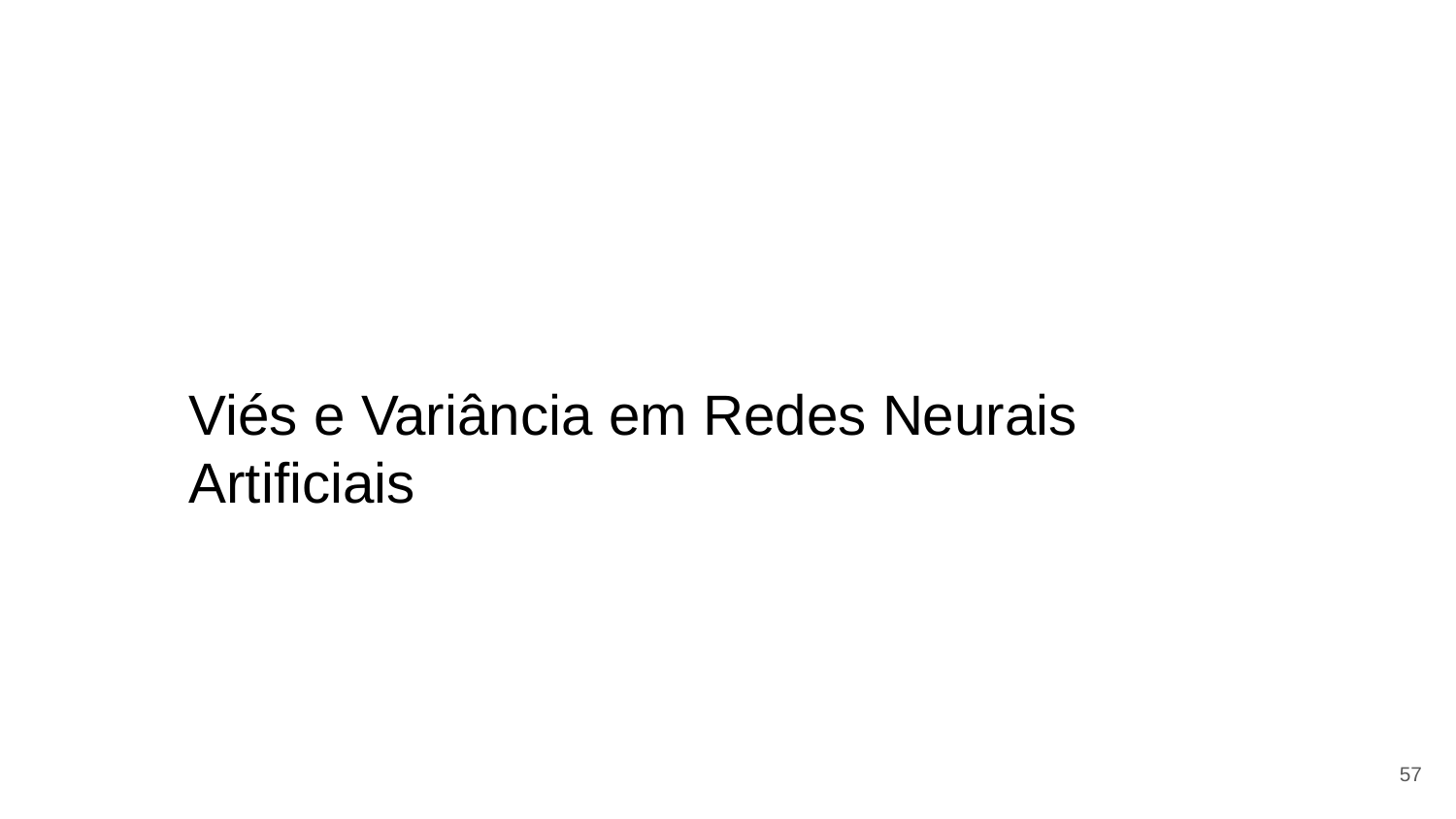

# Viés e Variância em Redes Neurais Artificiais
57